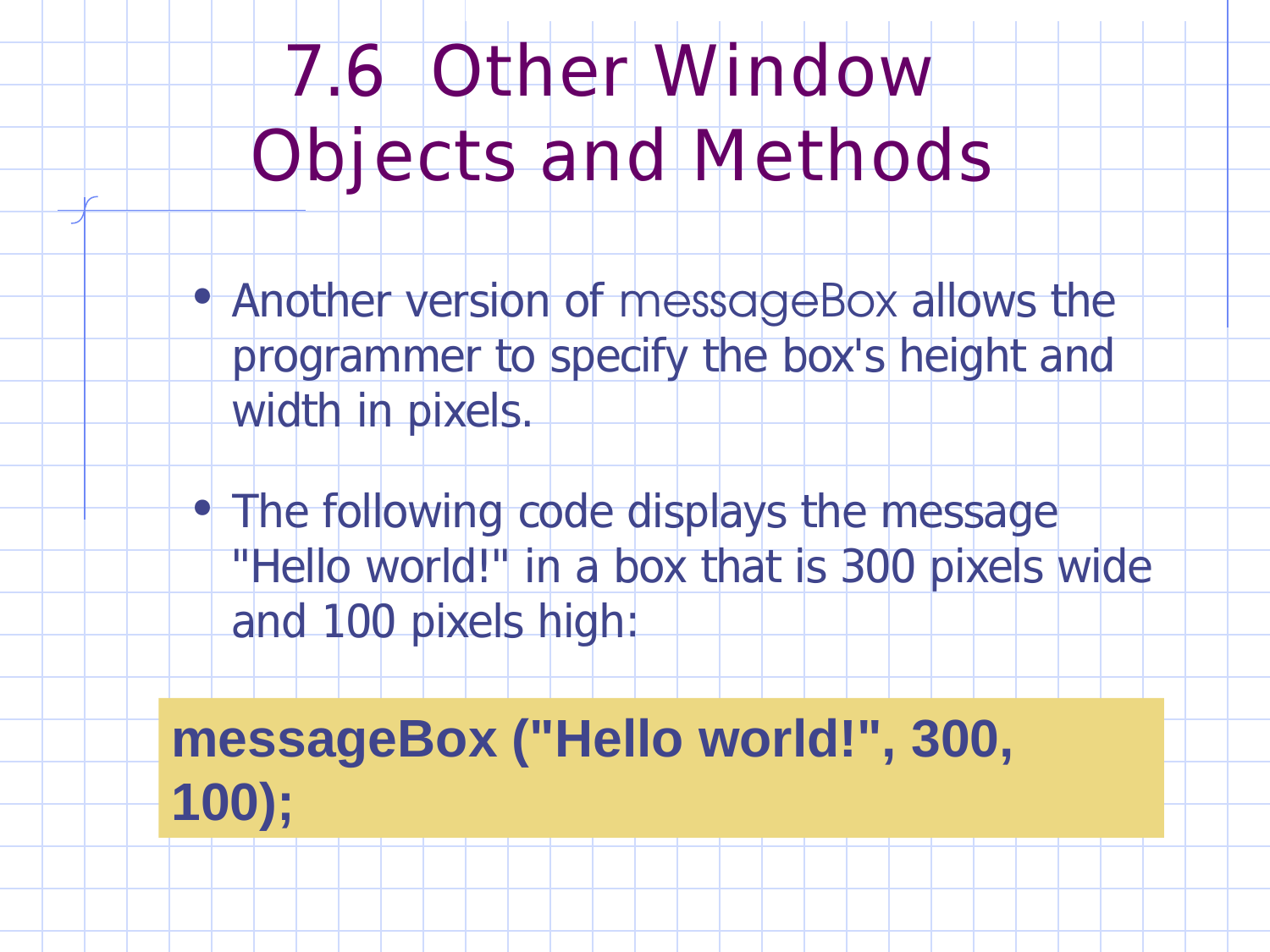

# 7.6  Other Window Objects and Methods
Another version of messageBox allows the programmer to specify the box's height and width in pixels.

The following code displays the message "Hello world!" in a box that is 300 pixels wide and 100 pixels high:

messageBox ("Hello world!", 300, 100);